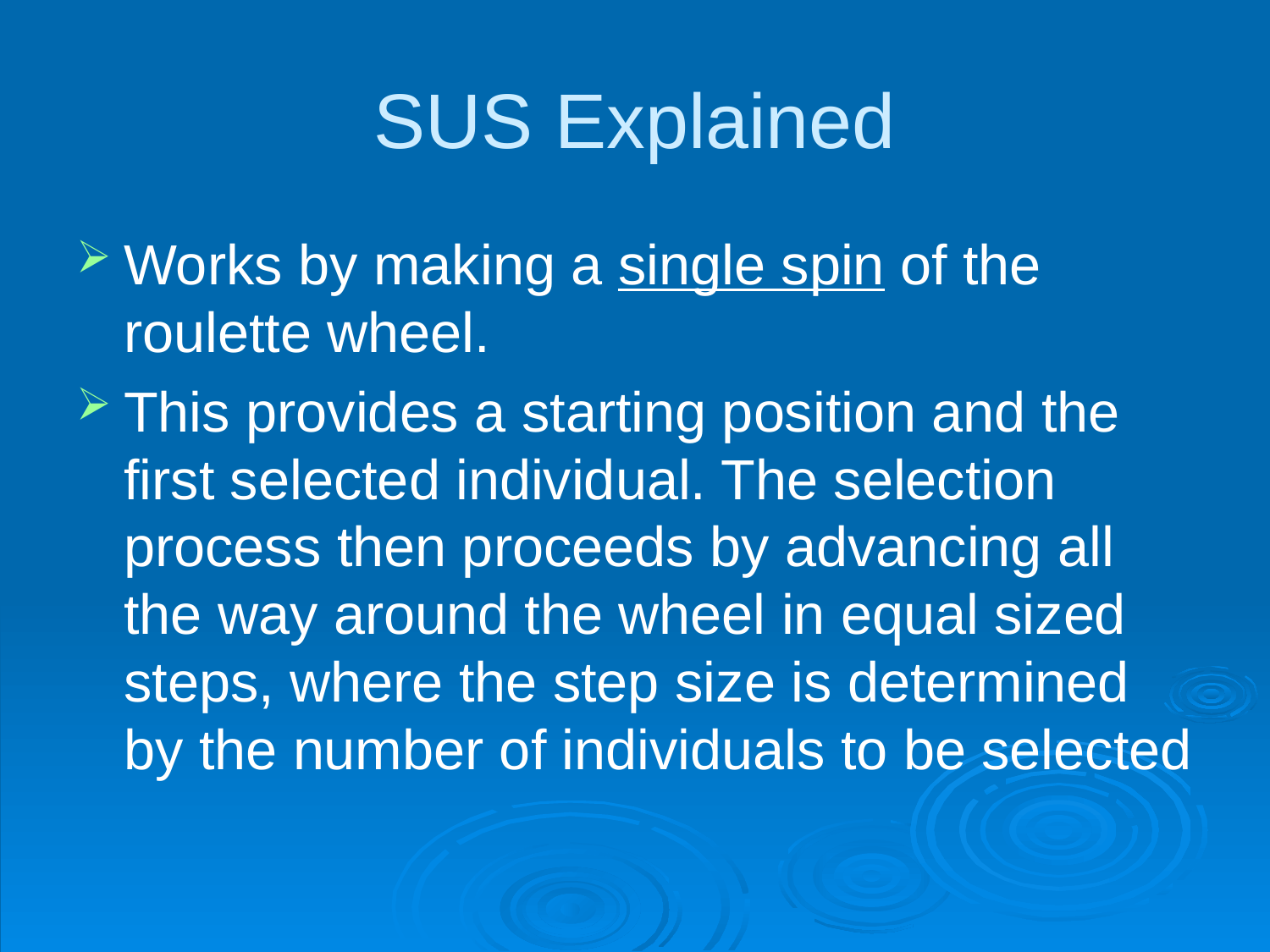

# SUS Explained
Works by making a single spin of the roulette wheel.
This provides a starting position and the first selected individual. The selection process then proceeds by advancing all the way around the wheel in equal sized steps, where the step size is determined by the number of individuals to be selected